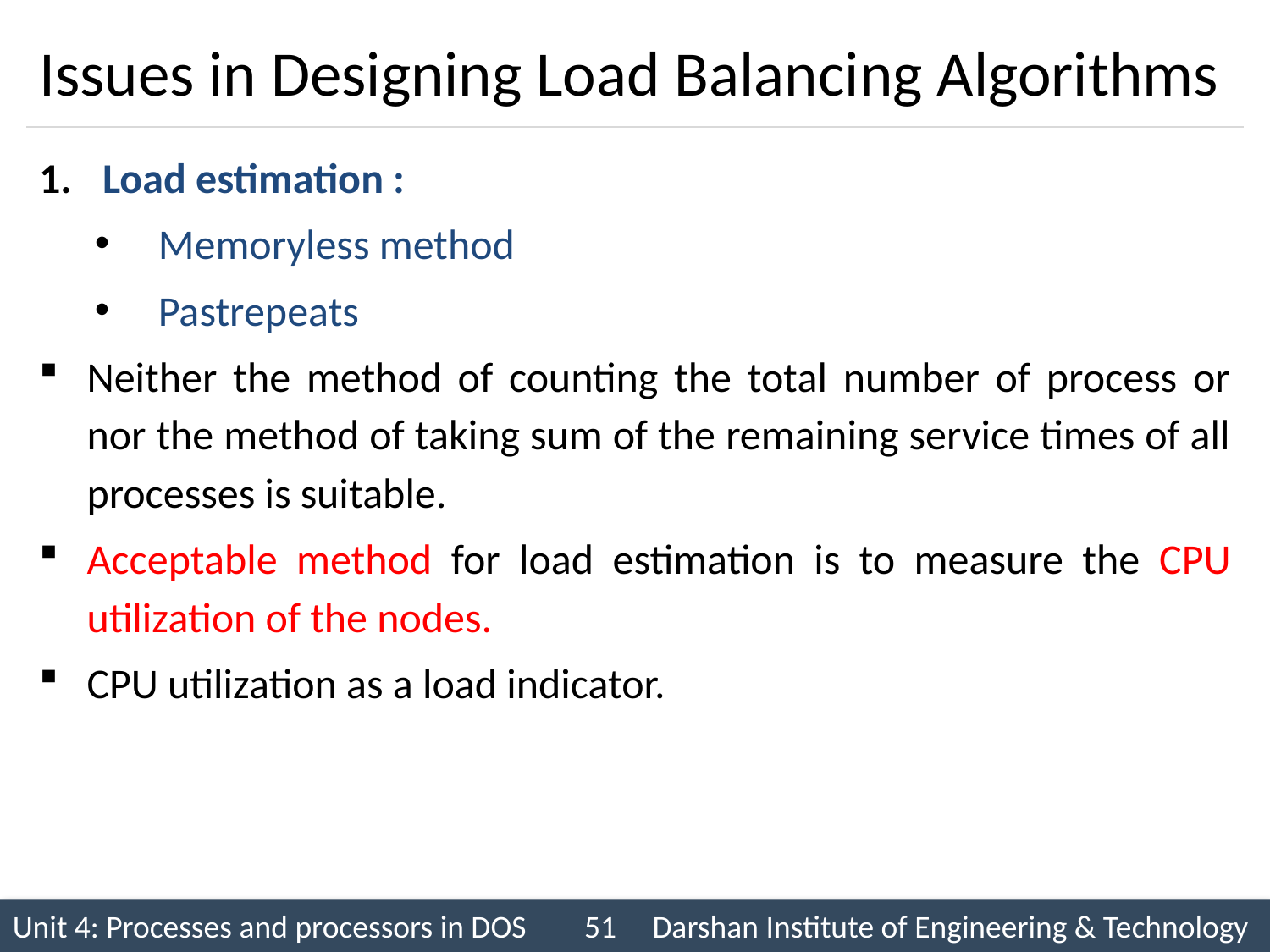

# Issues in Designing Load Balancing Algorithms
Load estimation :
Memoryless method
Pastrepeats
Neither the method of counting the total number of process or nor the method of taking sum of the remaining service times of all processes is suitable.
Acceptable method for load estimation is to measure the CPU utilization of the nodes.
CPU utilization as a load indicator.